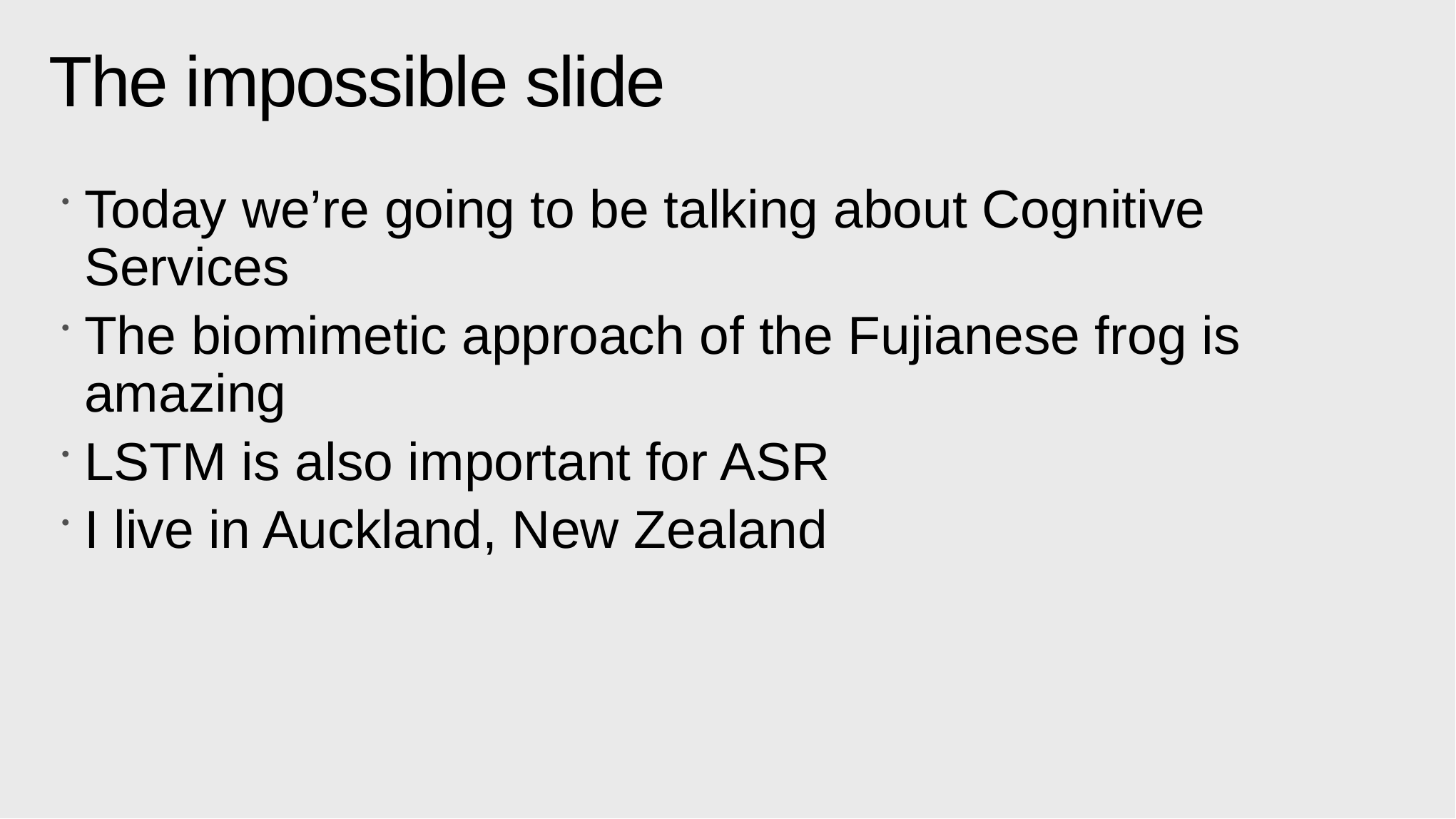

# The impossible slide
Today we’re going to be talking about Cognitive Services
The biomimetic approach of the Fujianese frog is amazing
LSTM is also important for ASR
I live in Auckland, New Zealand